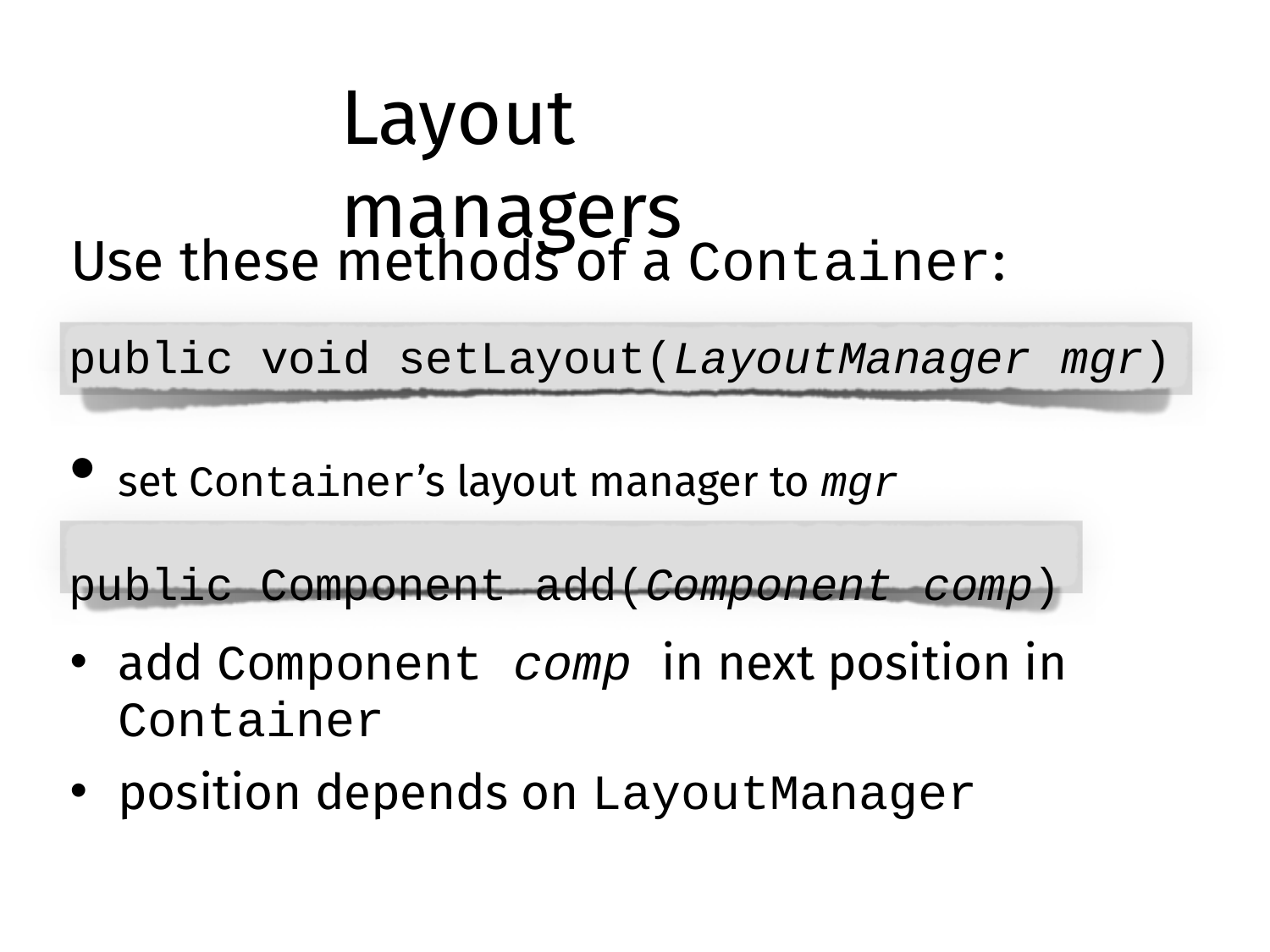

# Layout managers
Use these methods of a Container:
public void setLayout(LayoutManager	mgr)
set Container’s layout manager to mgr
public Component add(Component	comp)
add Component comp in next position in
Container
position depends on LayoutManager